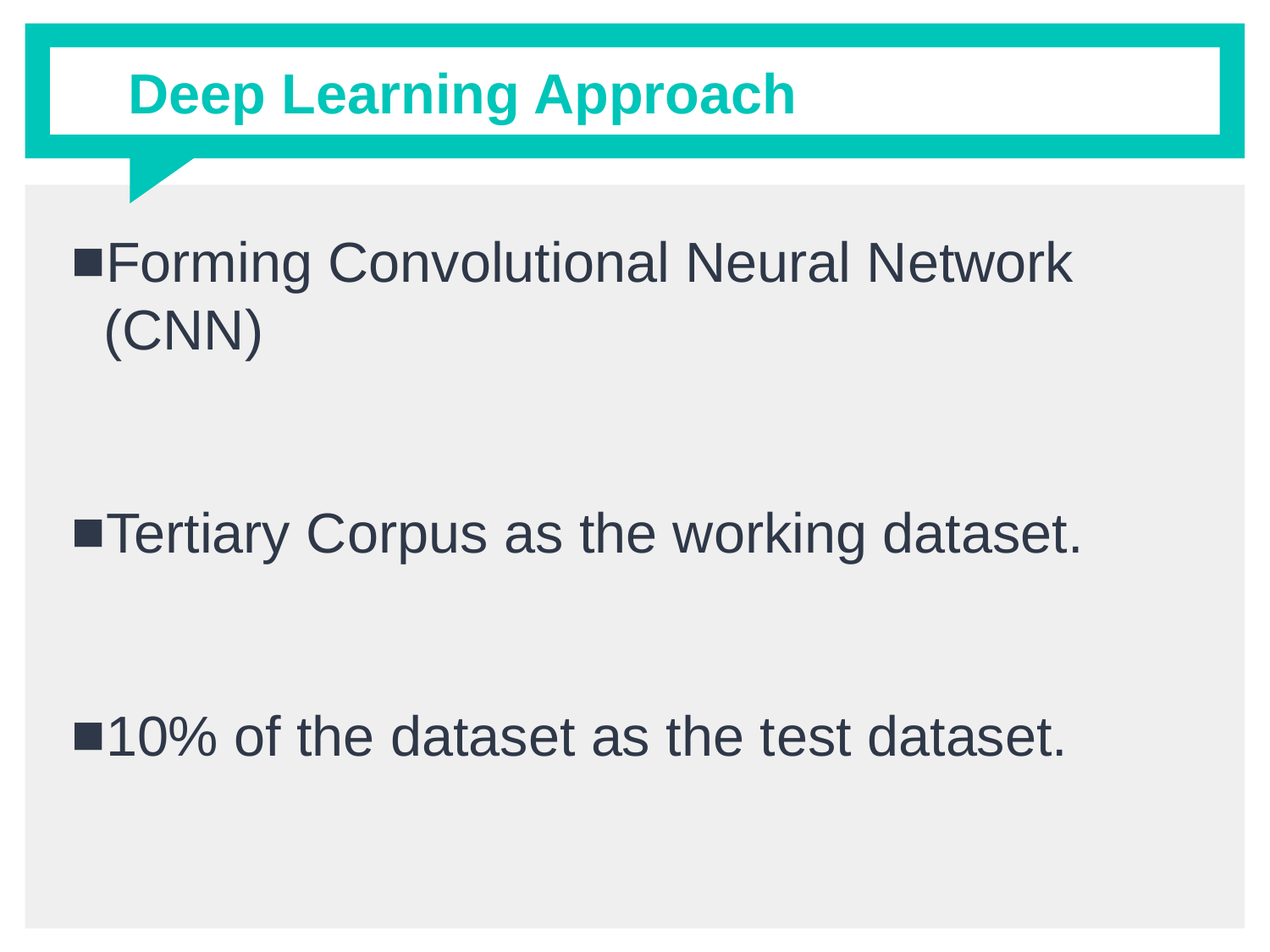

# Deep Learning Approach
Forming Convolutional Neural Network (CNN)

Tertiary Corpus as the working dataset.

10% of the dataset as the test dataset.